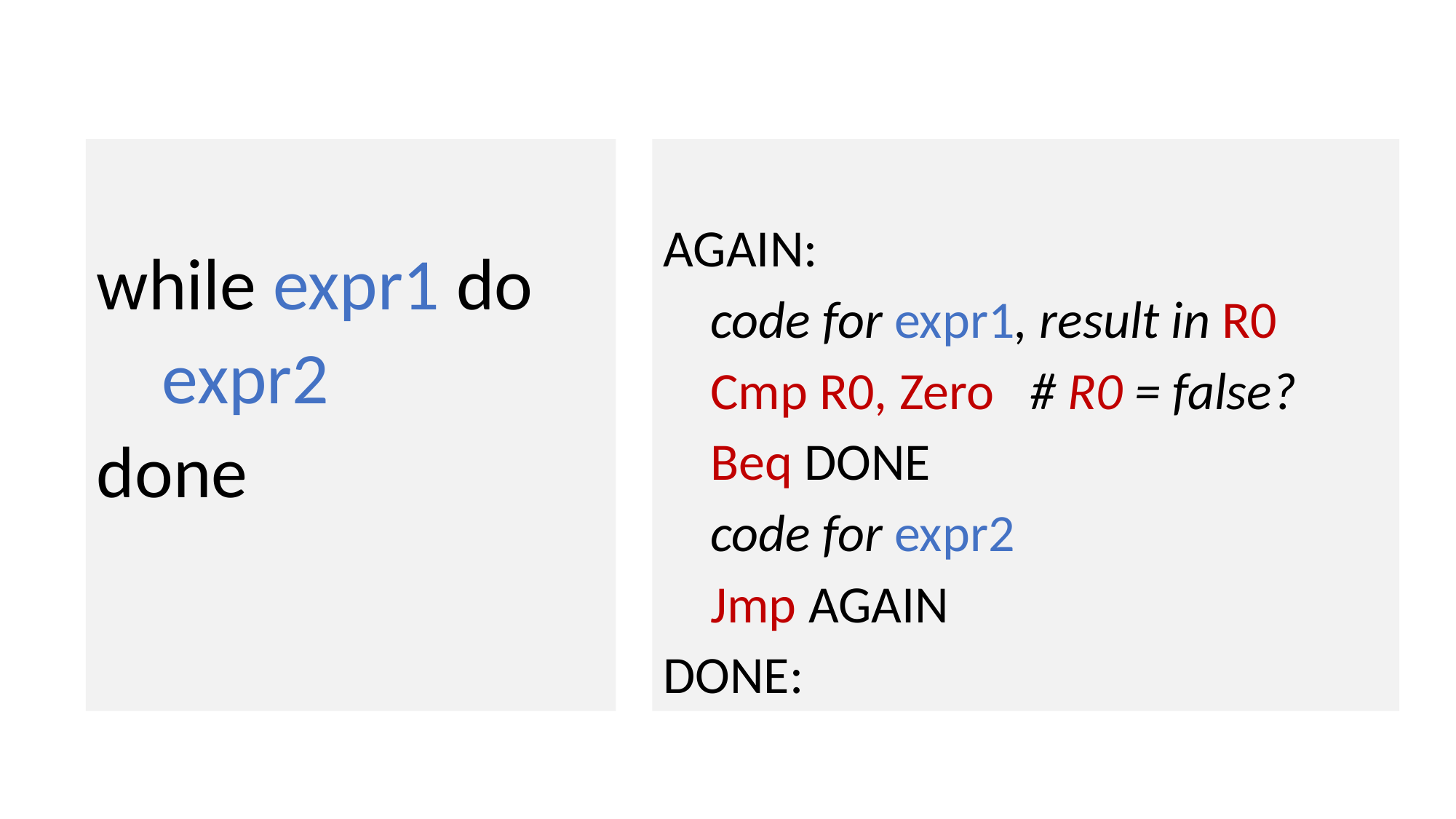

while expr1 do
    expr2
done

AGAIN:
    code for expr1, result in R0
    Cmp R0, Zero   # R0 = false?
    Beq DONE
    code for expr2
    Jmp AGAIN
DONE: